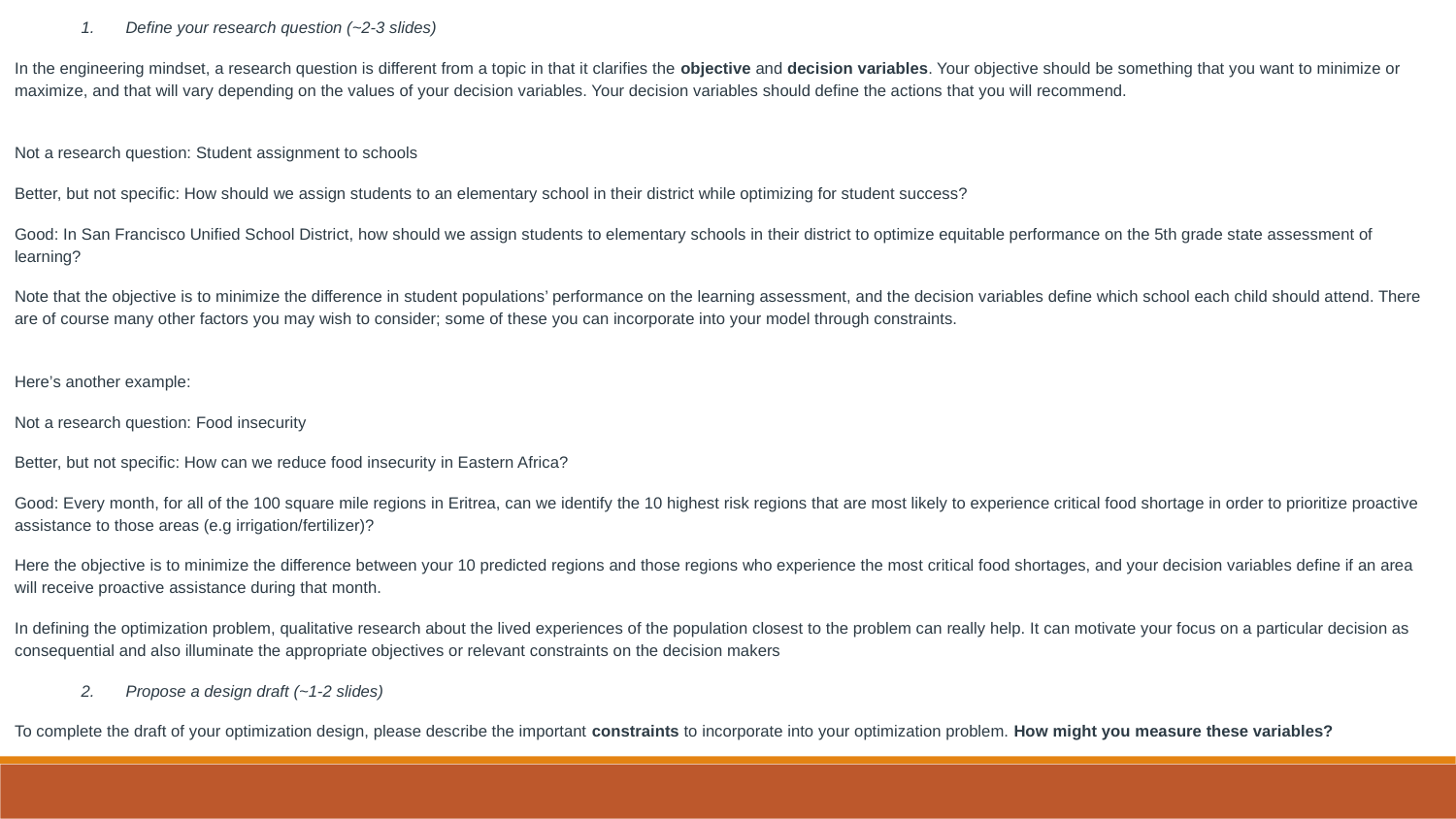

Define your research question (~2-3 slides)
In the engineering mindset, a research question is different from a topic in that it clarifies the objective and decision variables. Your objective should be something that you want to minimize or maximize, and that will vary depending on the values of your decision variables. Your decision variables should define the actions that you will recommend.
Not a research question: Student assignment to schools
Better, but not specific: How should we assign students to an elementary school in their district while optimizing for student success?
Good: In San Francisco Unified School District, how should we assign students to elementary schools in their district to optimize equitable performance on the 5th grade state assessment of learning?
Note that the objective is to minimize the difference in student populations’ performance on the learning assessment, and the decision variables define which school each child should attend. There are of course many other factors you may wish to consider; some of these you can incorporate into your model through constraints.
Here’s another example:
Not a research question: Food insecurity
Better, but not specific: How can we reduce food insecurity in Eastern Africa?
Good: Every month, for all of the 100 square mile regions in Eritrea, can we identify the 10 highest risk regions that are most likely to experience critical food shortage in order to prioritize proactive assistance to those areas (e.g irrigation/fertilizer)?
Here the objective is to minimize the difference between your 10 predicted regions and those regions who experience the most critical food shortages, and your decision variables define if an area will receive proactive assistance during that month.
In defining the optimization problem, qualitative research about the lived experiences of the population closest to the problem can really help. It can motivate your focus on a particular decision as consequential and also illuminate the appropriate objectives or relevant constraints on the decision makers
Propose a design draft (~1-2 slides)
To complete the draft of your optimization design, please describe the important constraints to incorporate into your optimization problem. How might you measure these variables?